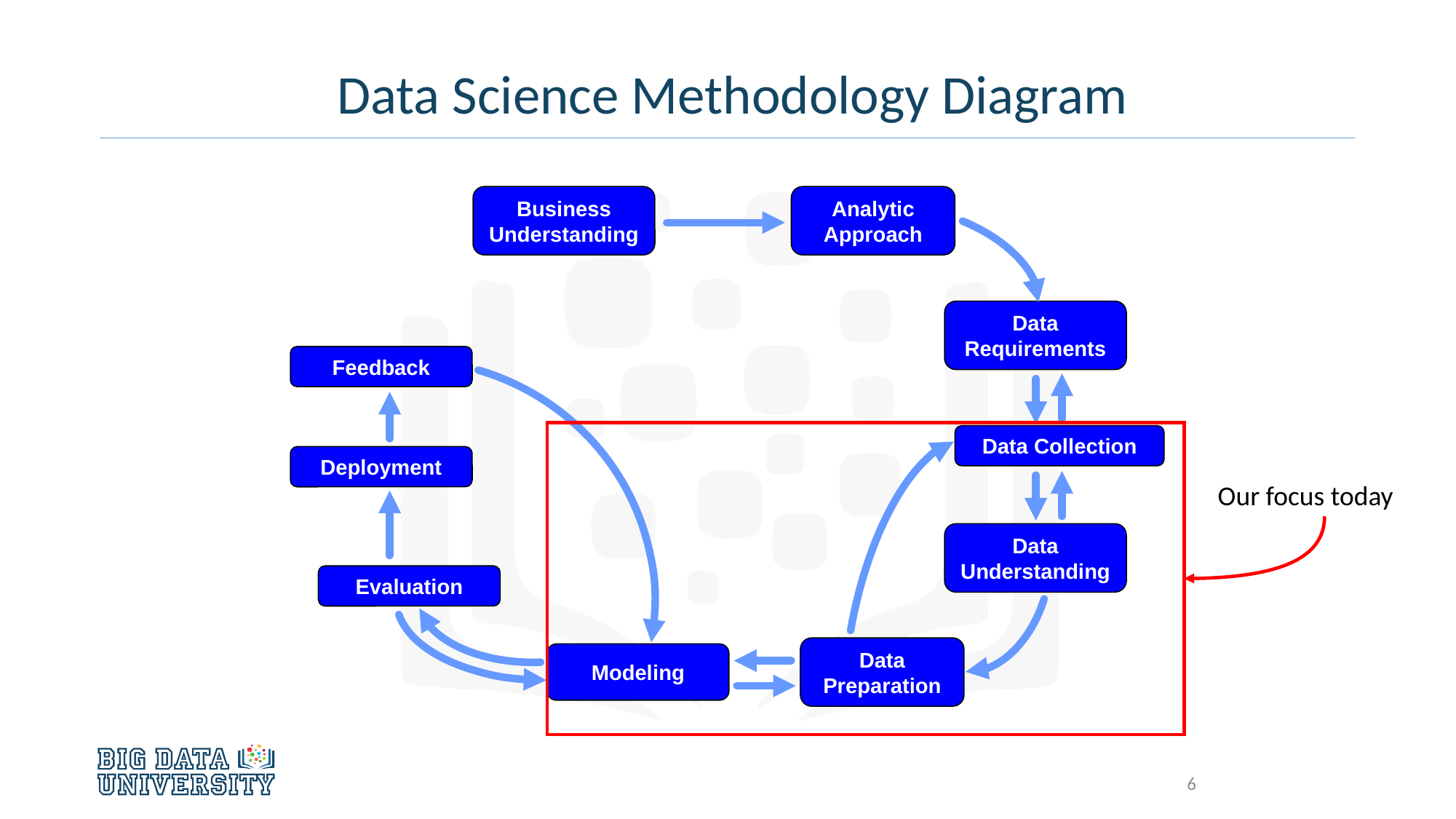

# Data Science Methodology Diagram
Business Understanding
Analytic Approach

Data Requirements
Feedback

Data Collection
Deployment
Our focus today

Data Understanding

Evaluation
Data Preparation
Modeling
6